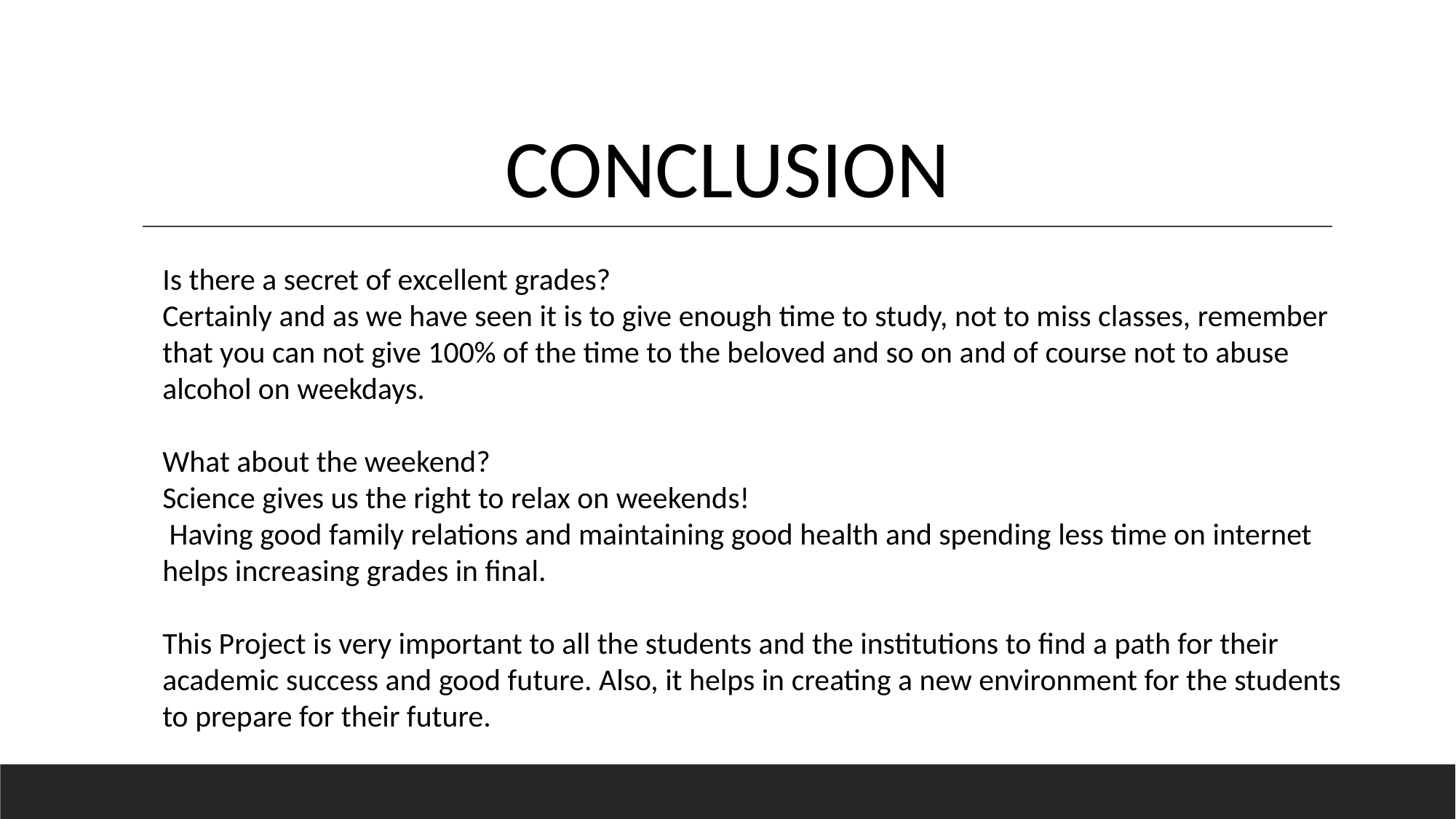

CONCLUSION
Is there a secret of excellent grades?
Certainly and as we have seen it is to give enough time to study, not to miss classes, remember that you can not give 100% of the time to the beloved and so on and of course not to abuse alcohol on weekdays.

What about the weekend?
Science gives us the right to relax on weekends!
 Having good family relations and maintaining good health and spending less time on internet helps increasing grades in final.

This Project is very important to all the students and the institutions to find a path for their academic success and good future. Also, it helps in creating a new environment for the students to prepare for their future.